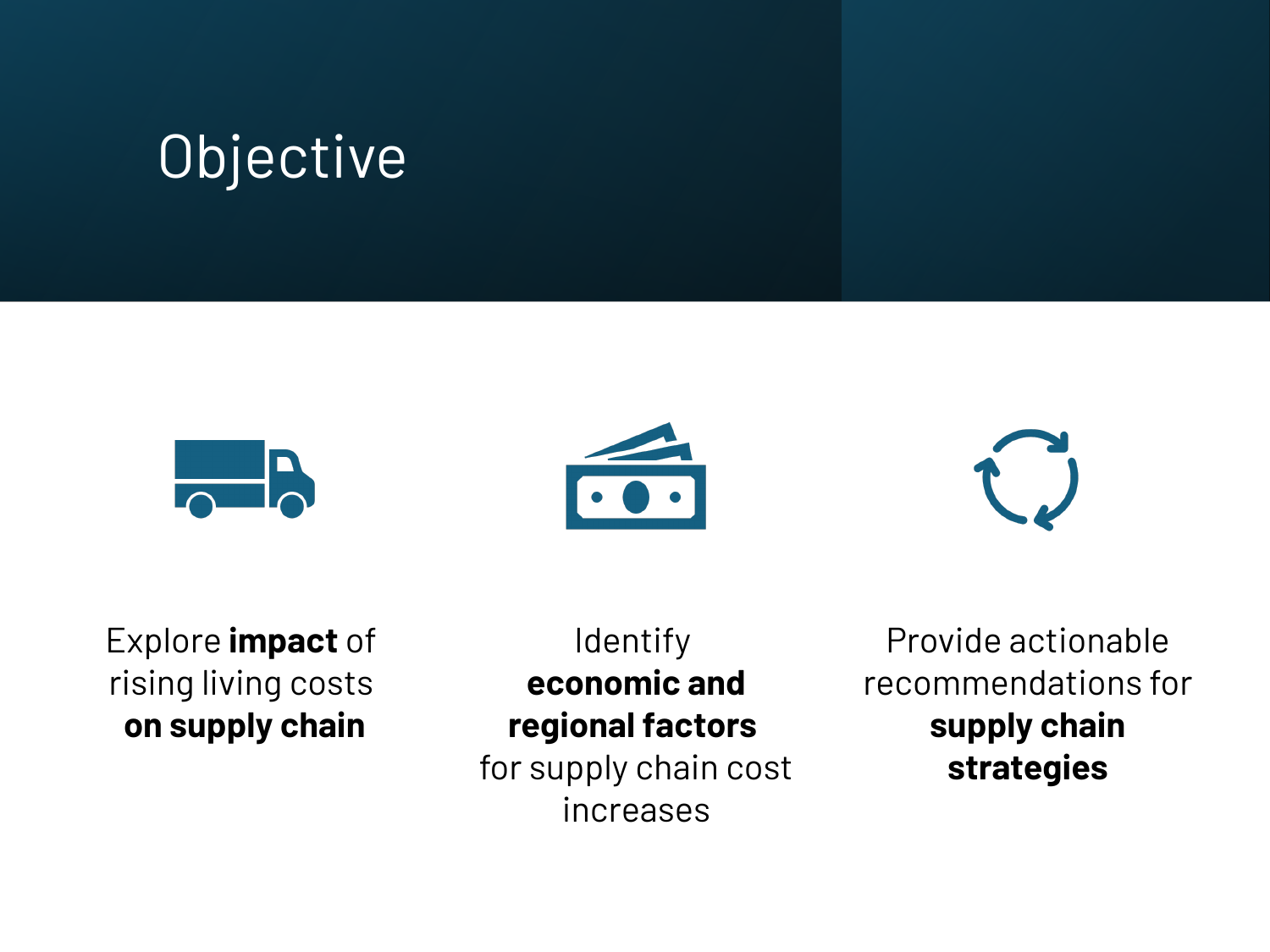

# Objective
Explore impact of
rising living costs
on supply chain
Identify
economic and regional factors
for supply chain cost increases
Provide actionable recommendations for supply chain strategies